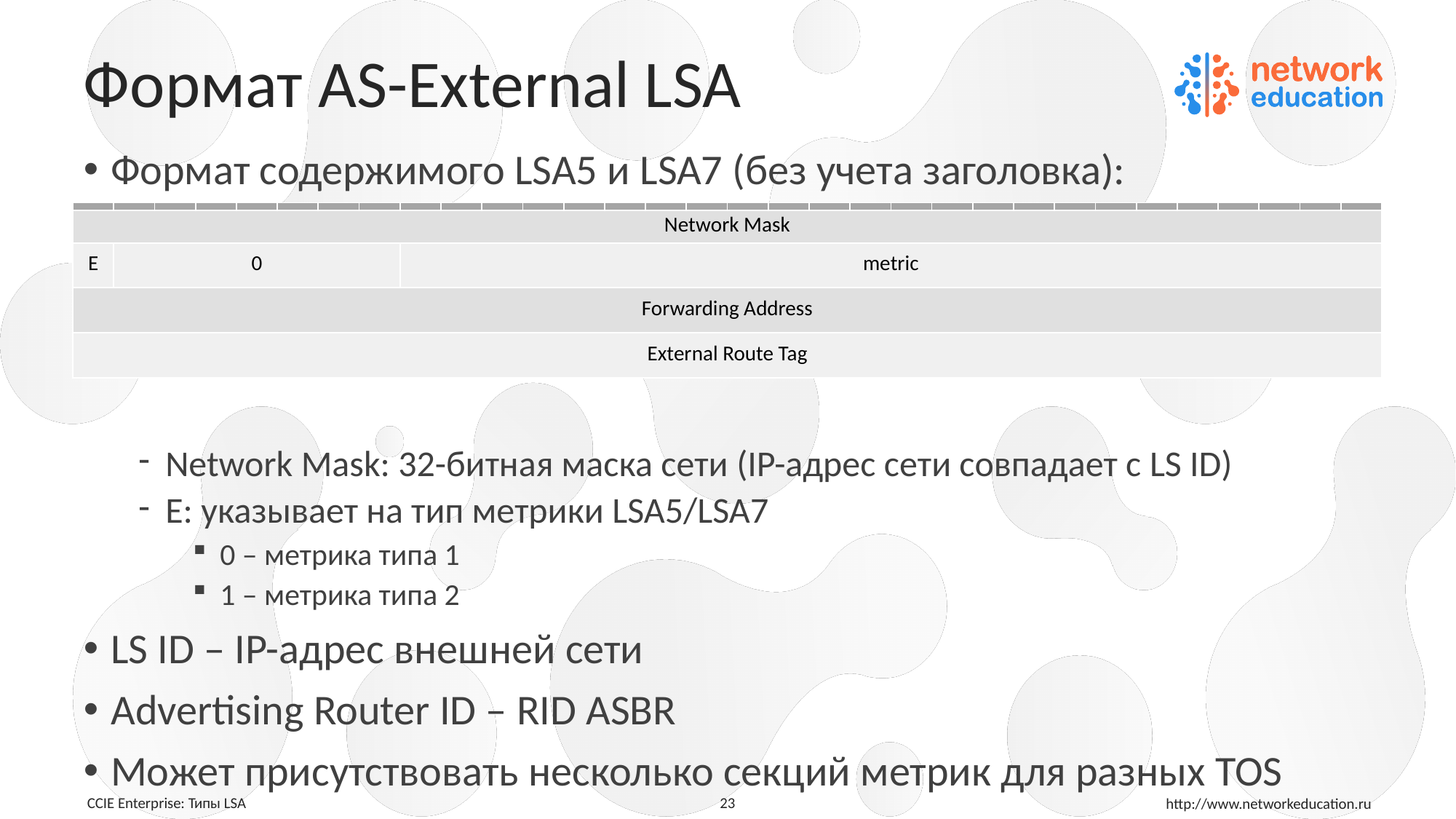

# Формат AS-External LSA
Формат содержимого LSA5 и LSA7 (без учета заголовка):

Network Mask: 32-битная маска сети (IP-адрес сети совпадает с LS ID)
E: указывает на тип метрики LSA5/LSA7
0 – метрика типа 1
1 – метрика типа 2
LS ID – IP-адрес внешней сети
Advertising Router ID – RID ASBR
Может присутствовать несколько секций метрик для разных TOS
|  |  |  |  |  |  |  |  |  |  |  |  |  |  |  |  |  |  |  |  |  |  |  |  |  |  |  |  |  |  |  |  |
| --- | --- | --- | --- | --- | --- | --- | --- | --- | --- | --- | --- | --- | --- | --- | --- | --- | --- | --- | --- | --- | --- | --- | --- | --- | --- | --- | --- | --- | --- | --- | --- |
| Network Mask |  |  |  |  |  |  |  |  |  |  |  |  |  |  |  |  |  |  |  |  |  |  |  |  |  |  |  |  |  |  |  |
| E | 0 |  |  |  |  |  |  | metric |  |  |  |  |  |  |  |  |  |  |  |  |  |  |  |  |  |  |  |  |  |  |  |
| Forwarding Address |  |  |  |  |  |  |  |  |  |  |  |  |  |  |  |  |  |  |  |  |  |  |  |  |  |  |  |  |  |  |  |
| External Route Tag |  |  |  |  |  |  |  |  |  |  |  |  |  |  |  |  |  |  |  |  |  |  |  |  |  |  |  |  |  |  |  |
23
 CCIE Enterprise: Типы LSA